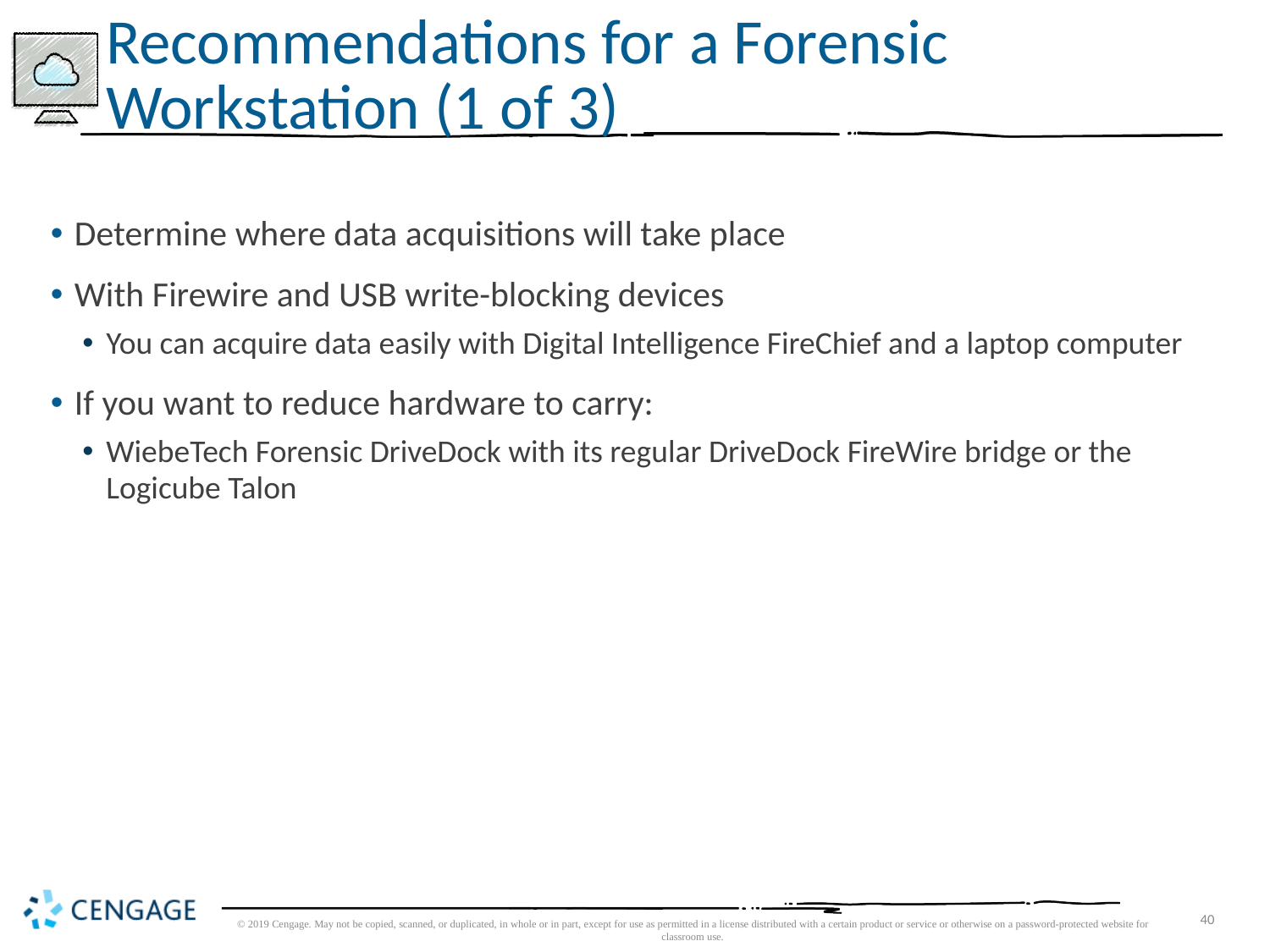

# Recommendations for a Forensic Workstation (1 of 3)
Determine where data acquisitions will take place
With Firewire and USB write-blocking devices
You can acquire data easily with Digital Intelligence FireChief and a laptop computer
If you want to reduce hardware to carry:
WiebeTech Forensic DriveDock with its regular DriveDock FireWire bridge or the Logicube Talon
© 2019 Cengage. May not be copied, scanned, or duplicated, in whole or in part, except for use as permitted in a license distributed with a certain product or service or otherwise on a password-protected website for classroom use.